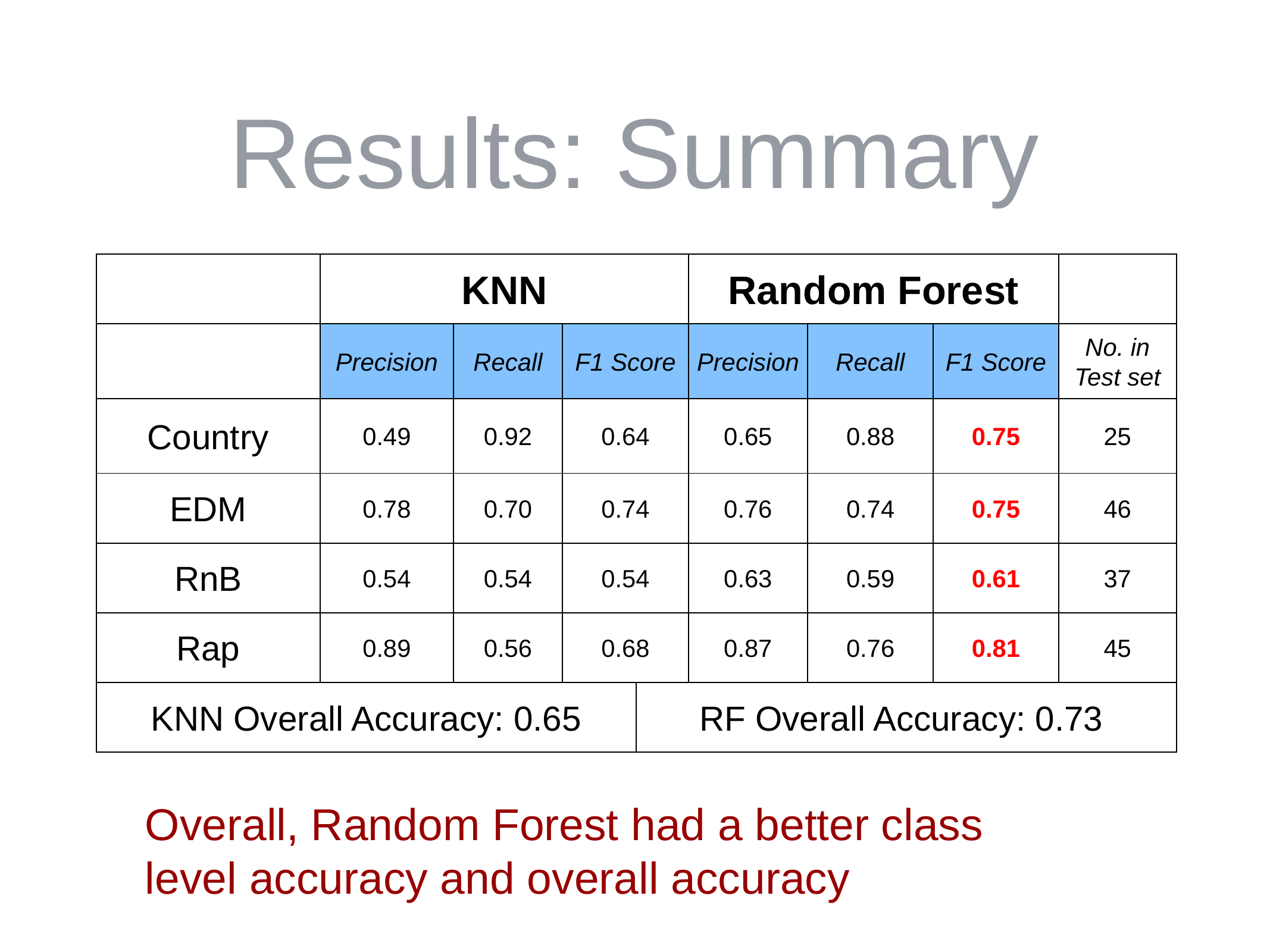

# Results: Summary
|  | KNN |  |  |  | Random Forest |  |  |  |
| --- | --- | --- | --- | --- | --- | --- | --- | --- |
|  | Precision | Recall | F1 Score |  | Precision | Recall | F1 Score | No. in Test set |
| Country | 0.49 | 0.92 | 0.64 |  | 0.65 | 0.88 | 0.75 | 25 |
| EDM | 0.78 | 0.70 | 0.74 |  | 0.76 | 0.74 | 0.75 | 46 |
| RnB | 0.54 | 0.54 | 0.54 |  | 0.63 | 0.59 | 0.61 | 37 |
| Rap | 0.89 | 0.56 | 0.68 |  | 0.87 | 0.76 | 0.81 | 45 |
| KNN Overall Accuracy: 0.65 |  |  |  | RF Overall Accuracy: 0.73 |  |  |  |  |
Overall, Random Forest had a better class level accuracy and overall accuracy